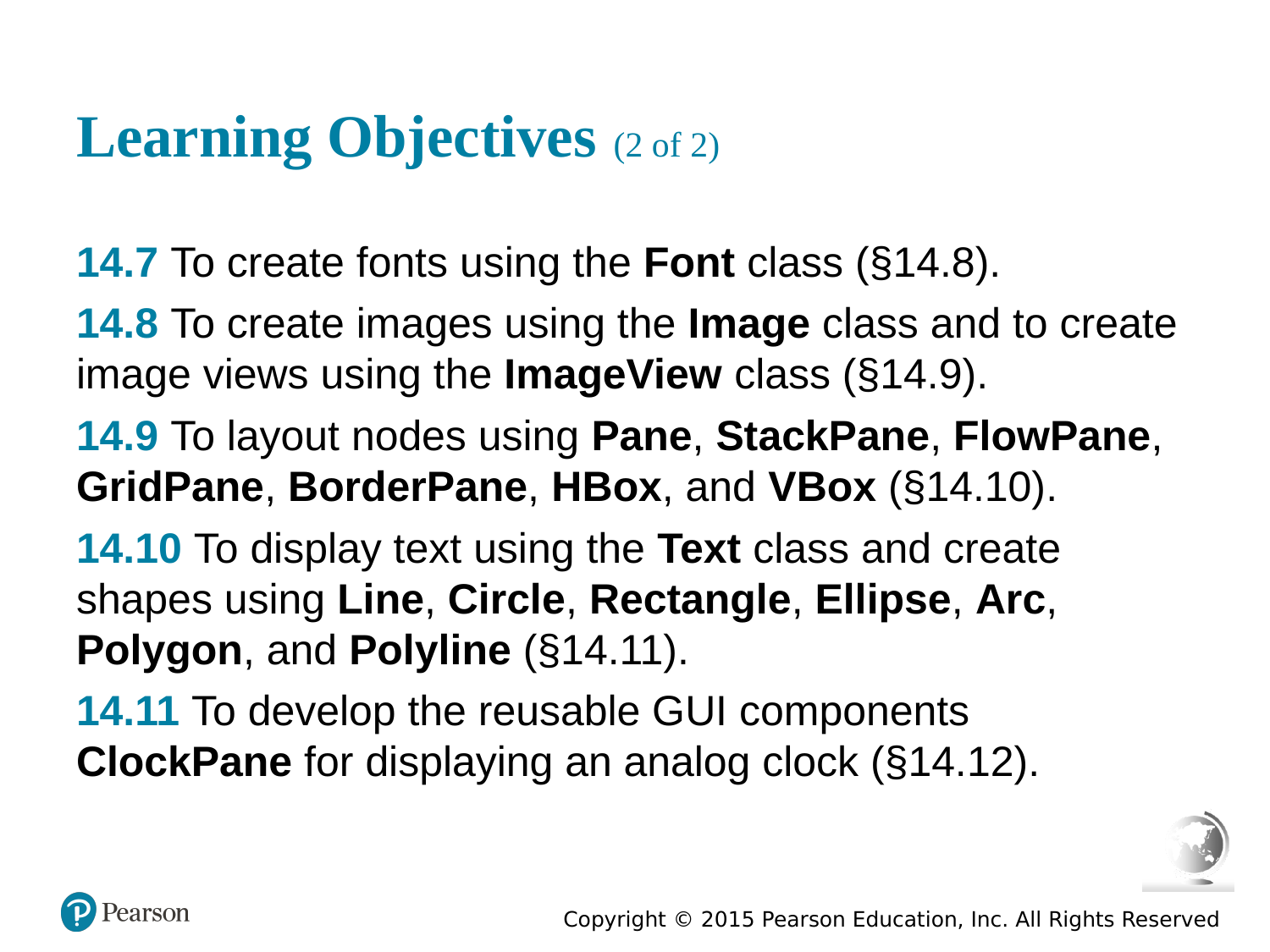

# Learning Objectives (2 of 2)
14.7 To create fonts using the Font class (§14.8).
14.8 To create images using the Image class and to create image views using the ImageView class (§14.9).
14.9 To layout nodes using Pane, StackPane, FlowPane, GridPane, BorderPane, H Box, and V Box (§14.10).
14.10 To display text using the Text class and create shapes using Line, Circle, Rectangle, Ellipse, Arc, Polygon, and Polyline (§14.11).
14.11 To develop the reusable GUI components ClockPane for displaying an analog clock (§14.12).